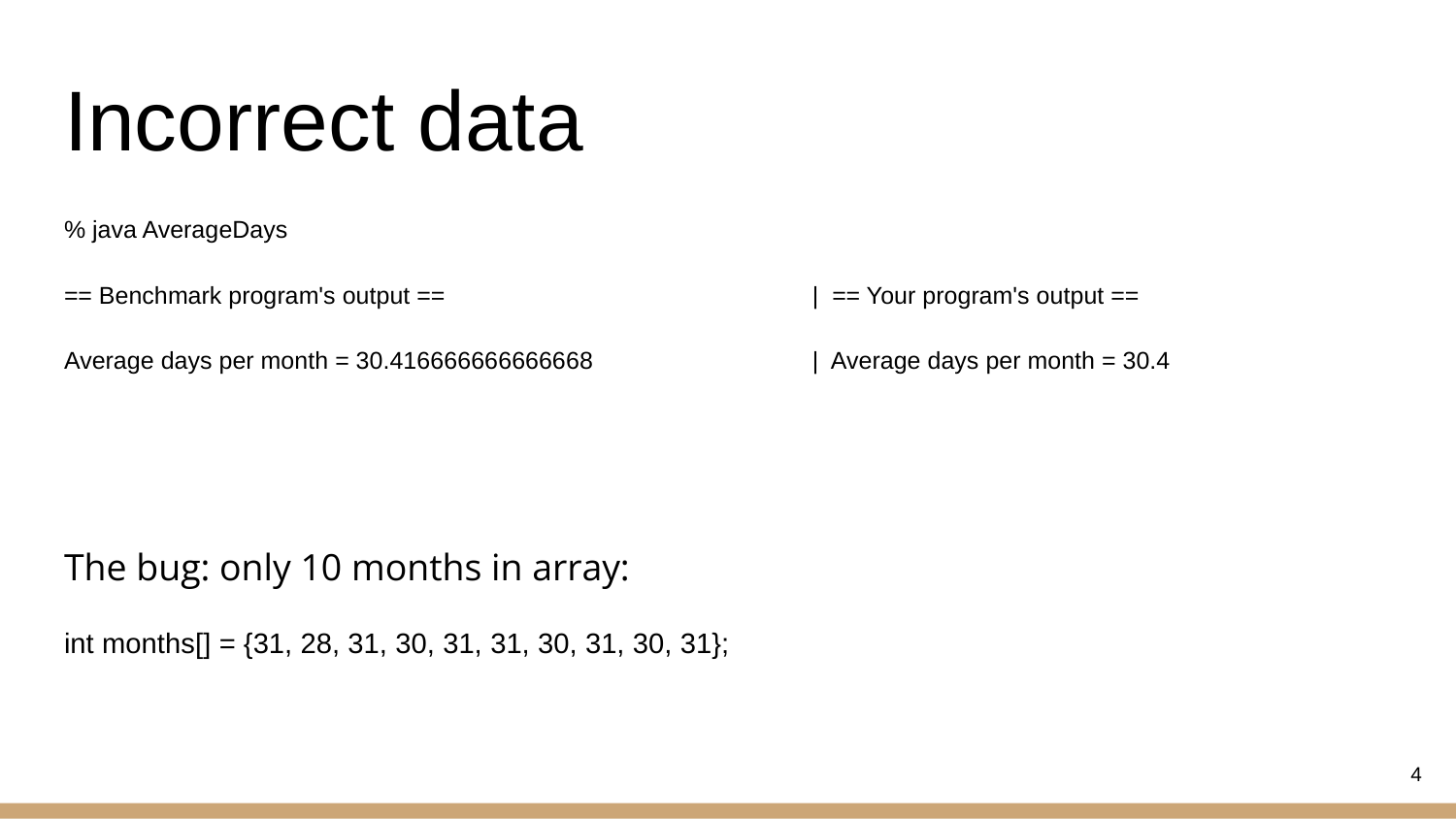

# Incorrect data
% java AverageDays
== Benchmark program's output ==         		   |  == Your program's output ==
Average days per month = 30.416666666666668		   |  Average days per month = 30.4

The bug: only 10 months in array:
int months[] = {31, 28, 31, 30, 31, 31, 30, 31, 30, 31};

4